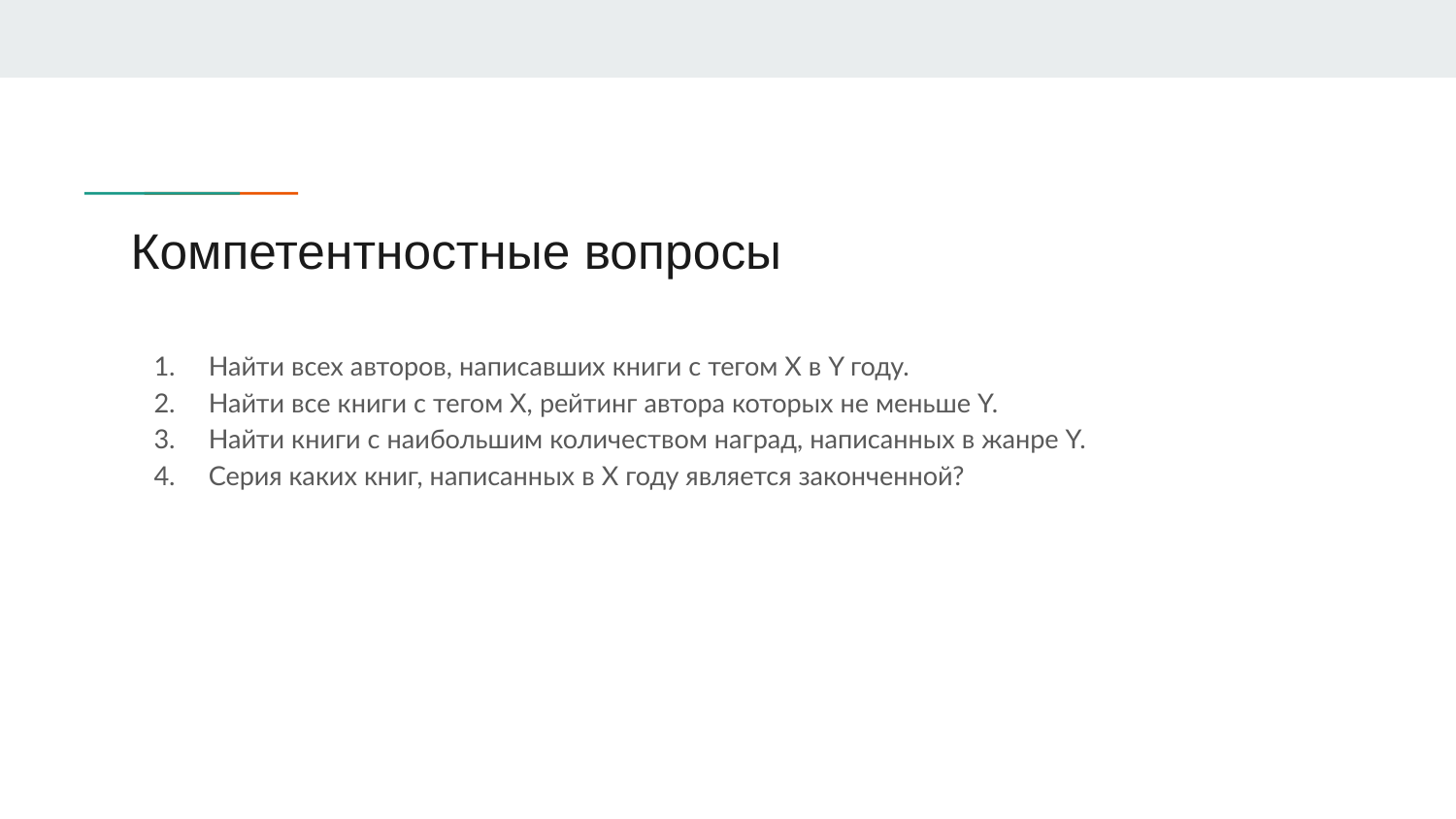

# Компетентностные вопросы
Найти всех авторов, написавших книги с тегом X в Y году.
Найти все книги с тегом X, рейтинг автора которых не меньше Y.
Найти книги с наибольшим количеством наград, написанных в жанре Y.
Серия каких книг, написанных в X году является законченной?